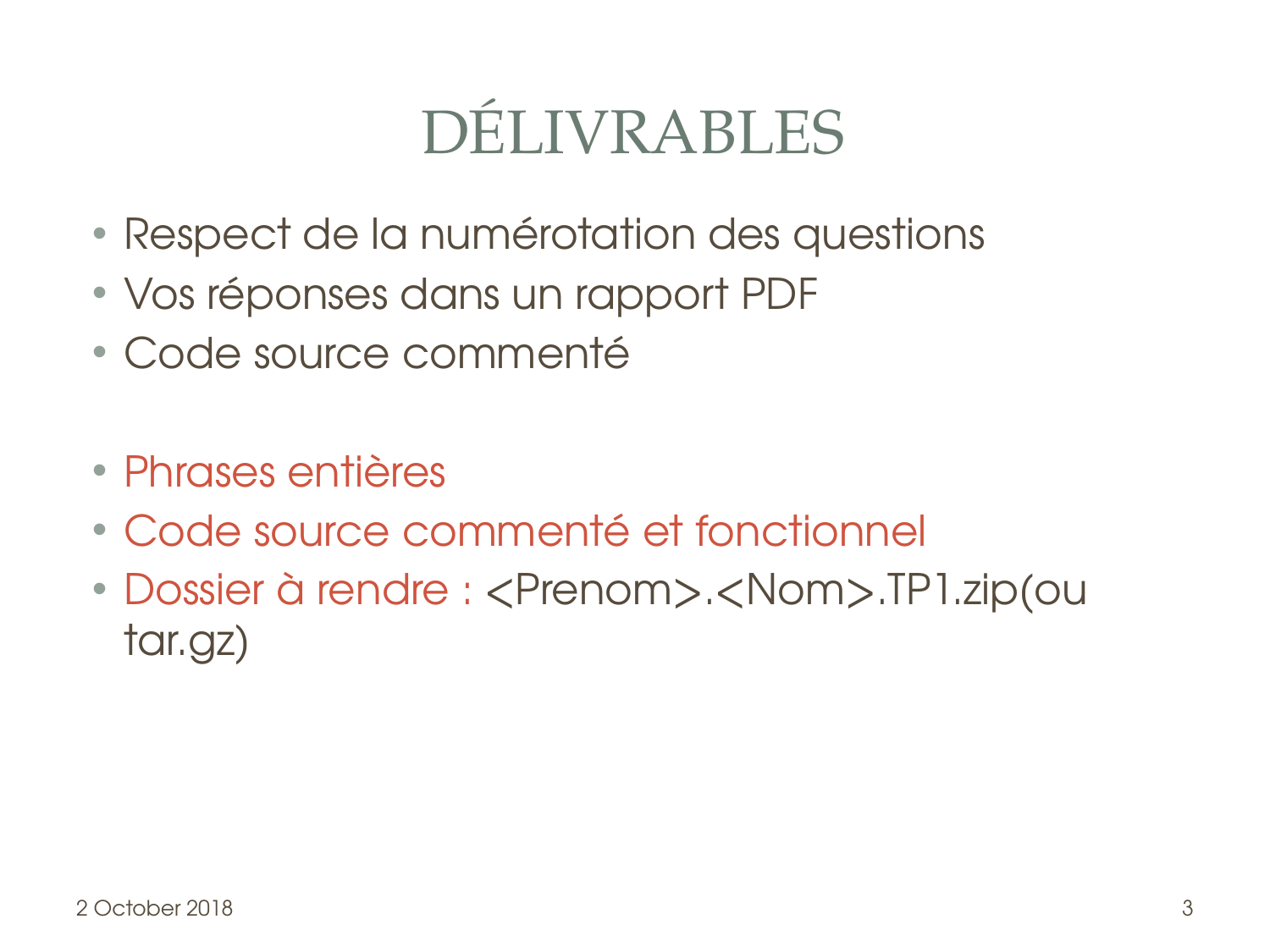

# Délivrables
Respect de la numérotation des questions
Vos réponses dans un rapport PDF
Code source commenté

Phrases entières
Code source commenté et fonctionnel
Dossier à rendre : <Prenom>.<Nom>.TP1.zip(ou tar.gz)
2 October 2018
3